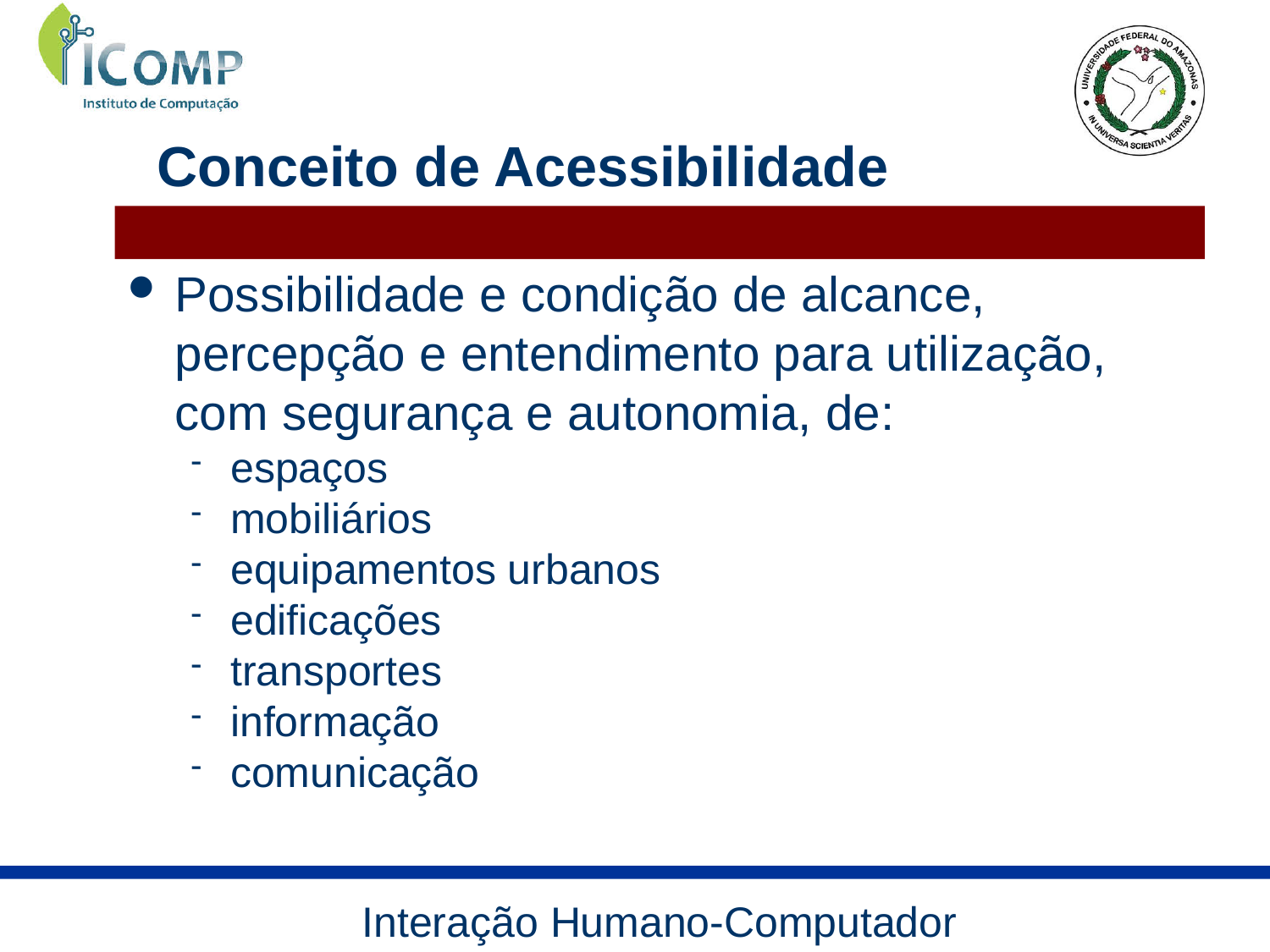

Conceito de Acessibilidade
Possibilidade e condição de alcance, percepção e entendimento para utilização, com segurança e autonomia, de:
espaços
mobiliários
equipamentos urbanos
edificações
transportes
informação
comunicação
Interação Humano-Computador